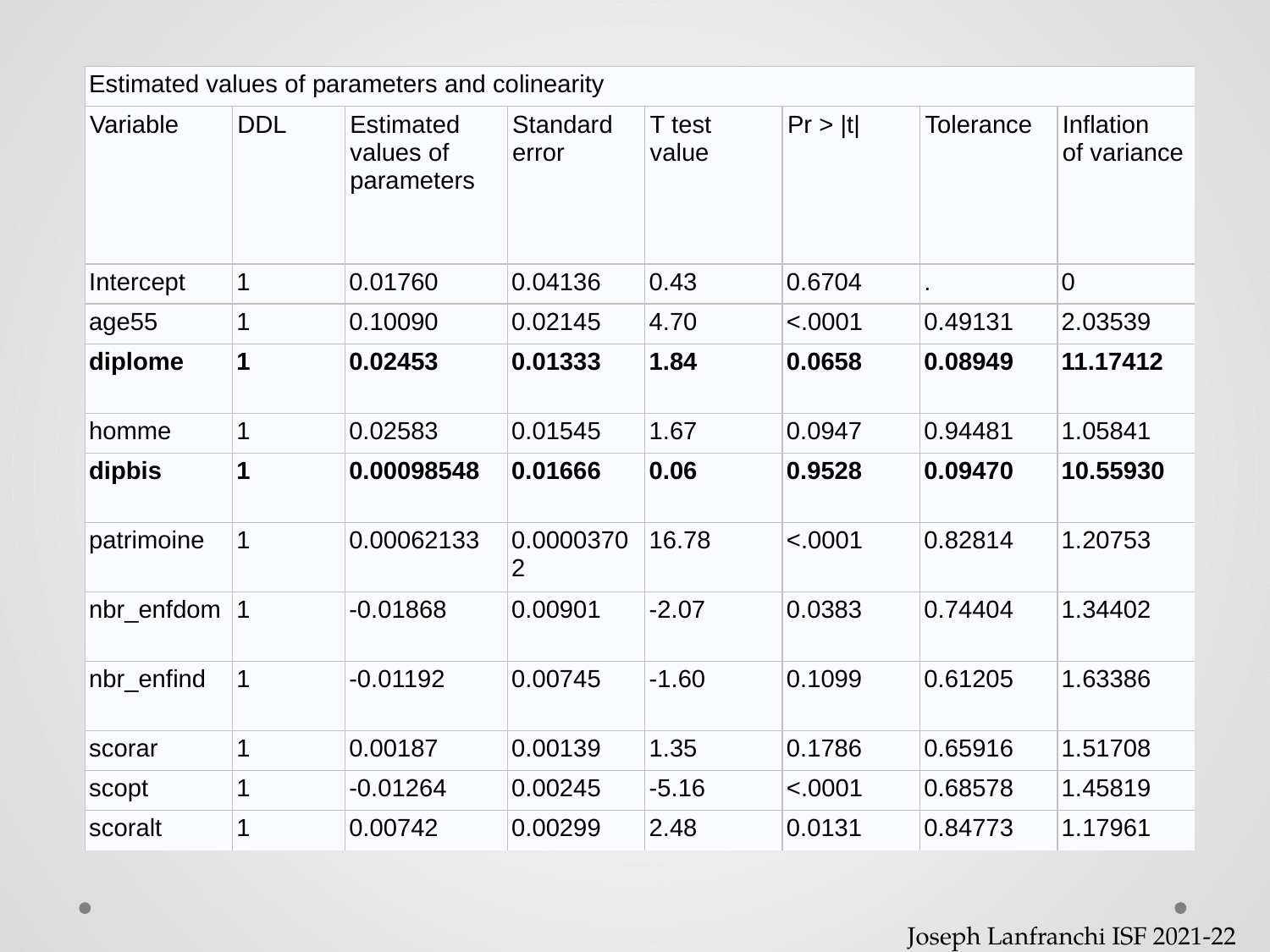

| Estimated values of parameters and colinearity |  |  |  |  |  |  |  |
| --- | --- | --- | --- | --- | --- | --- | --- |
| Variable | DDL | Estimated values of parameters | Standard error | T test value | Pr > |t| | Tolerance | Inflation of variance |
| Intercept | 1 | 0.01760 | 0.04136 | 0.43 | 0.6704 | . | 0 |
| age55 | 1 | 0.10090 | 0.02145 | 4.70 | <.0001 | 0.49131 | 2.03539 |
| diplome | 1 | 0.02453 | 0.01333 | 1.84 | 0.0658 | 0.08949 | 11.17412 |
| homme | 1 | 0.02583 | 0.01545 | 1.67 | 0.0947 | 0.94481 | 1.05841 |
| dipbis | 1 | 0.00098548 | 0.01666 | 0.06 | 0.9528 | 0.09470 | 10.55930 |
| patrimoine | 1 | 0.00062133 | 0.00003702 | 16.78 | <.0001 | 0.82814 | 1.20753 |
| nbr\_enfdom | 1 | -0.01868 | 0.00901 | -2.07 | 0.0383 | 0.74404 | 1.34402 |
| nbr\_enfind | 1 | -0.01192 | 0.00745 | -1.60 | 0.1099 | 0.61205 | 1.63386 |
| scorar | 1 | 0.00187 | 0.00139 | 1.35 | 0.1786 | 0.65916 | 1.51708 |
| scopt | 1 | -0.01264 | 0.00245 | -5.16 | <.0001 | 0.68578 | 1.45819 |
| scoralt | 1 | 0.00742 | 0.00299 | 2.48 | 0.0131 | 0.84773 | 1.17961 |
Joseph Lanfranchi ISF 2021-22